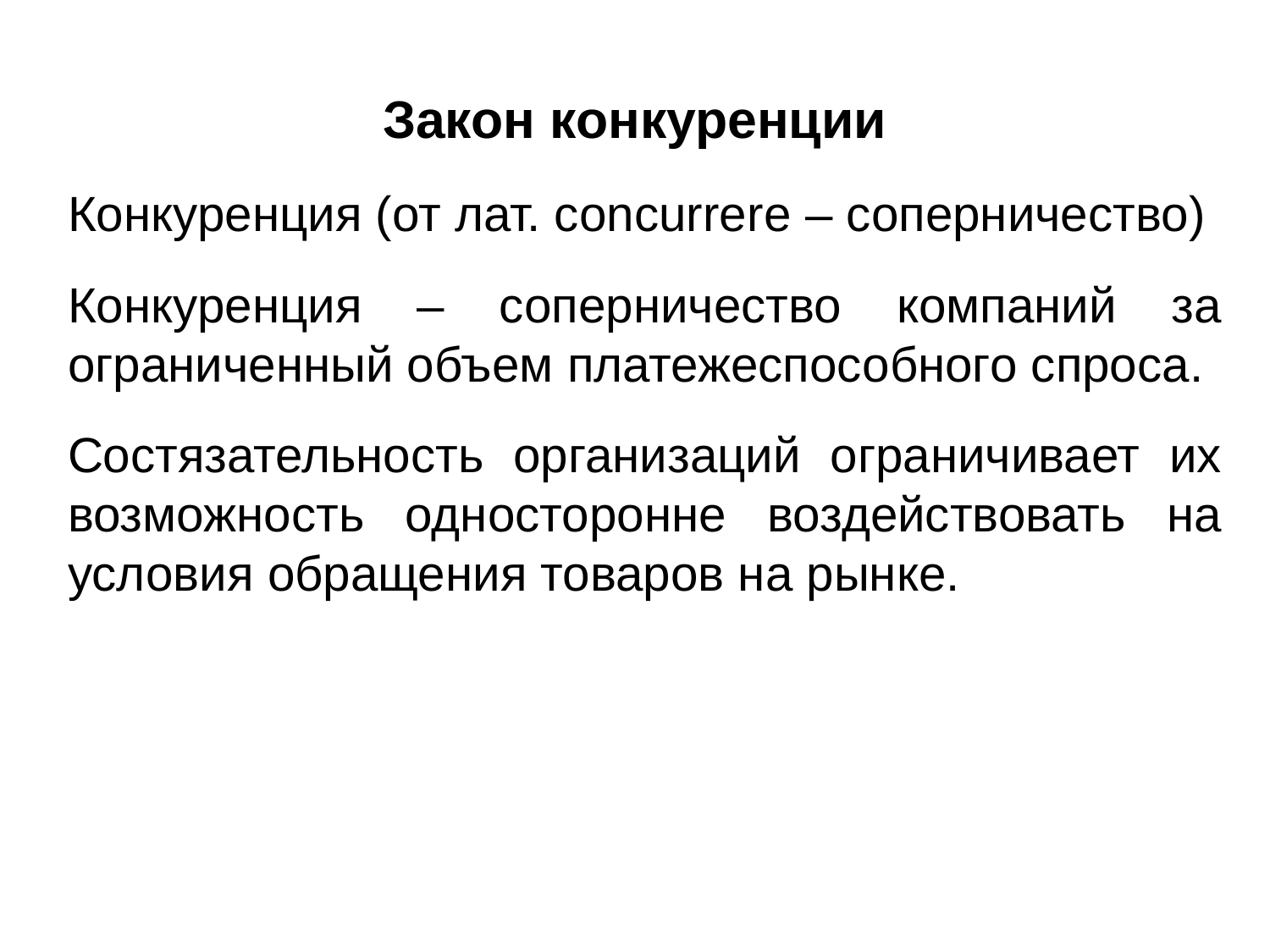

# Закон конкуренции
Конкуренция (от лат. concurrere – cоперничество)
Конкуренция – соперничество компаний за ограниченный объем платежеспособного спроса.
Состязательность организаций ограничивает их возможность односторонне воздействовать на условия обращения товаров на рынке.